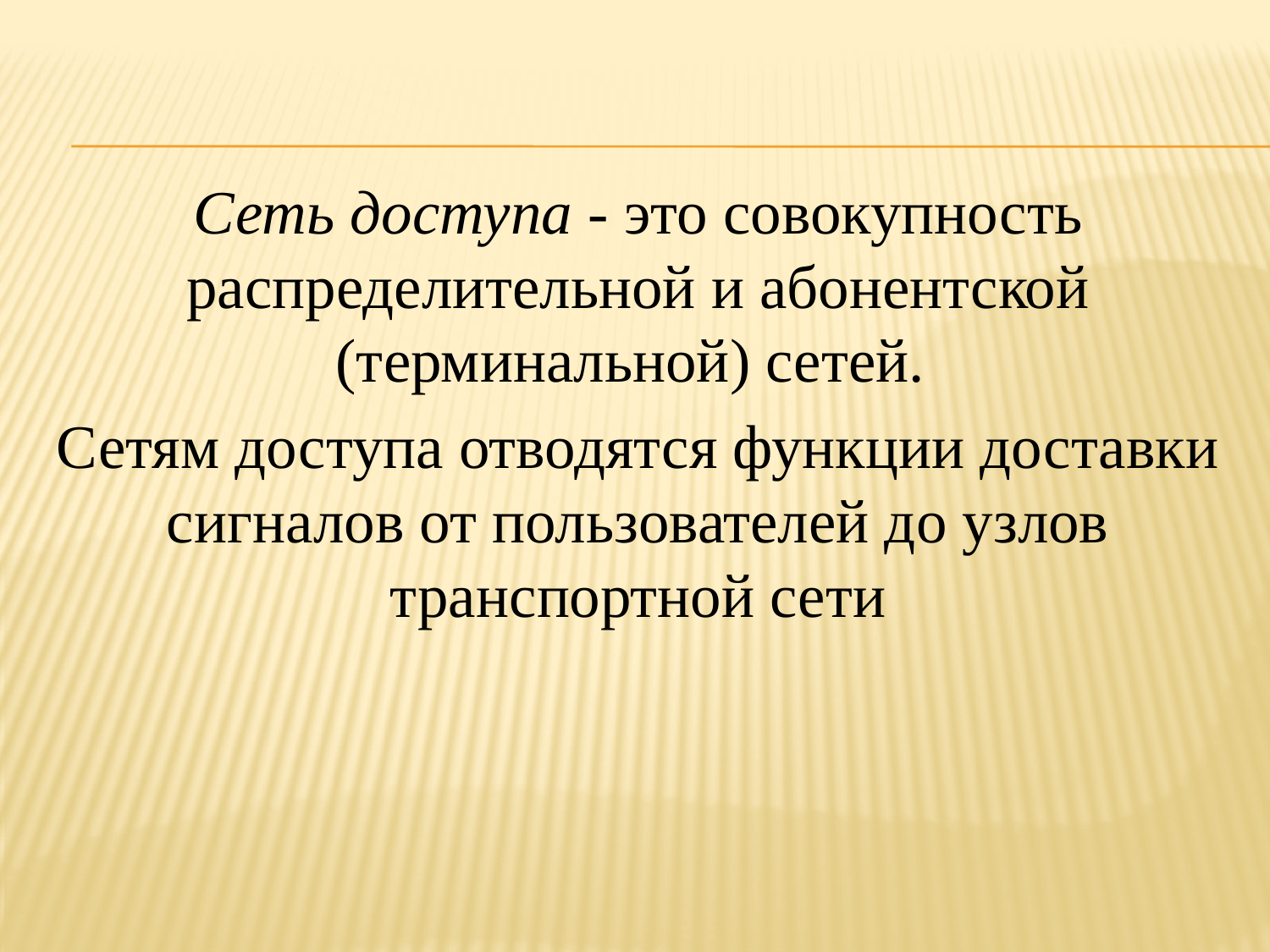

Сеть доступа - это совокупность распределительной и абонентской (терминальной) сетей.
Сетям доступа отводятся функции доставки сигналов от пользователей до узлов транспортной сети